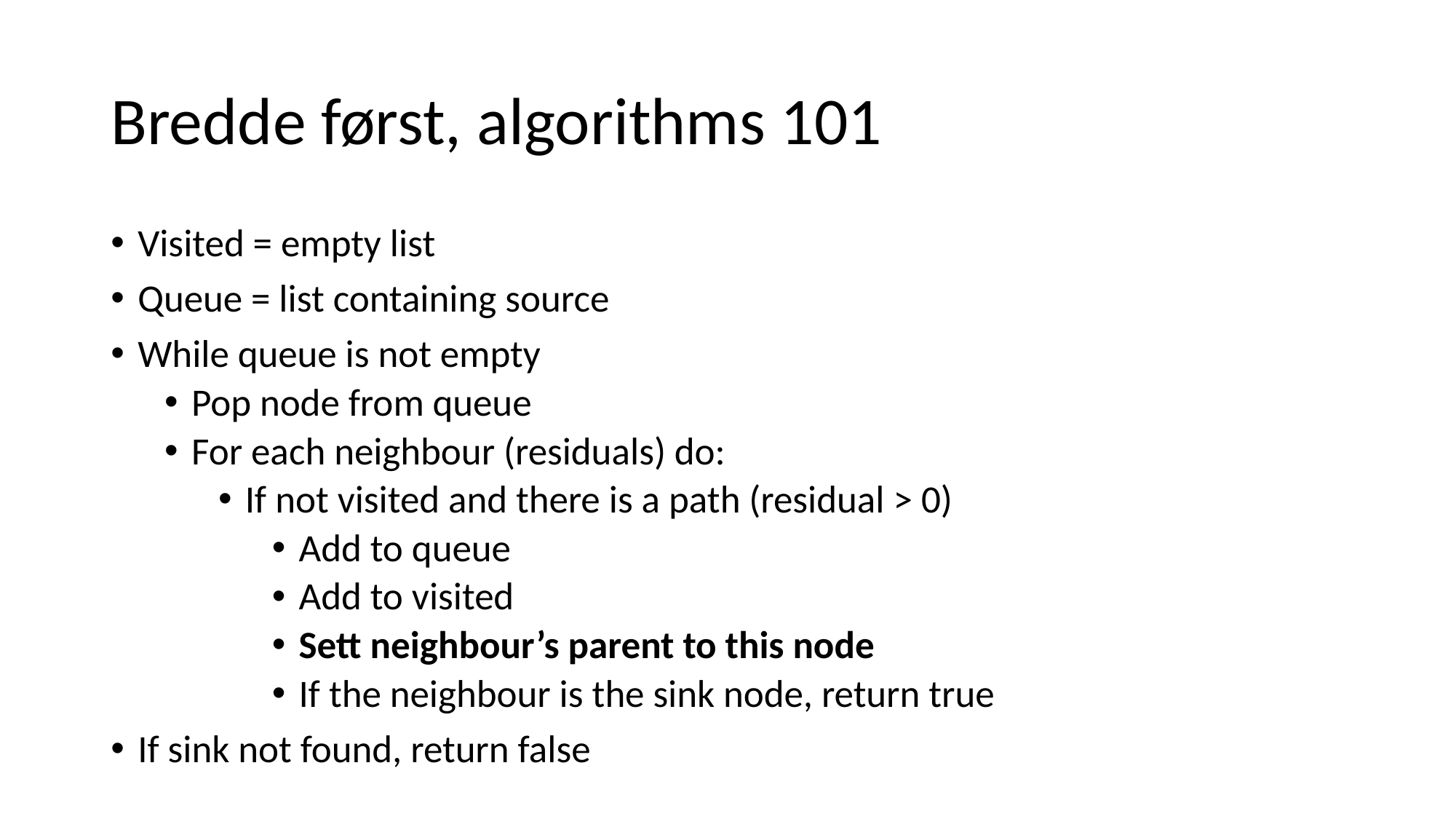

# Bredde først, algorithms 101
Visited = empty list
Queue = list containing source
While queue is not empty
Pop node from queue
For each neighbour (residuals) do:
If not visited and there is a path (residual > 0)
Add to queue
Add to visited
Sett neighbour’s parent to this node
If the neighbour is the sink node, return true
If sink not found, return false